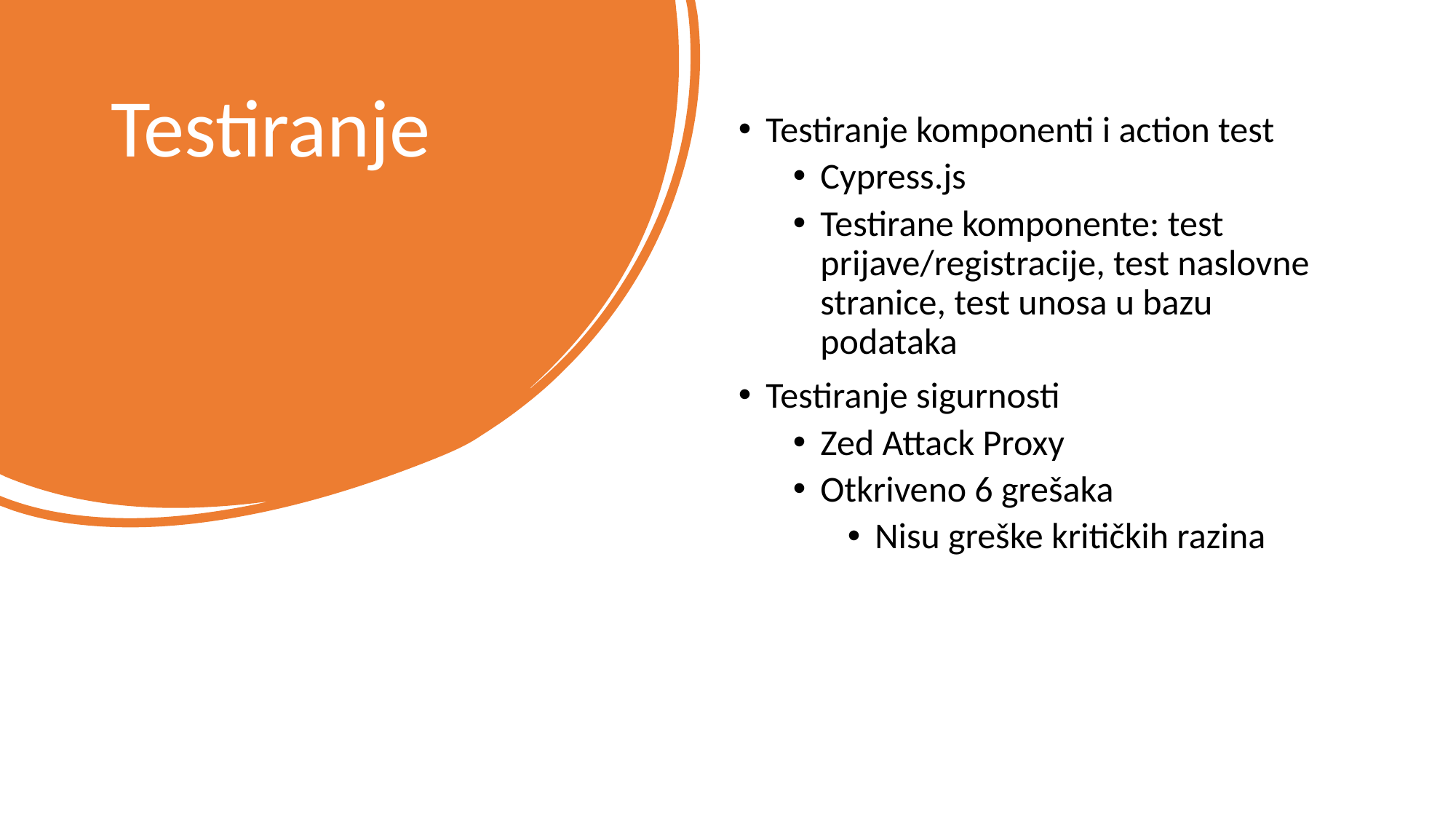

# Testiranje
Testiranje komponenti i action test
Cypress.js
Testirane komponente: test prijave/registracije, test naslovne stranice, test unosa u bazu podataka
Testiranje sigurnosti
Zed Attack Proxy
Otkriveno 6 grešaka
Nisu greške kritičkih razina